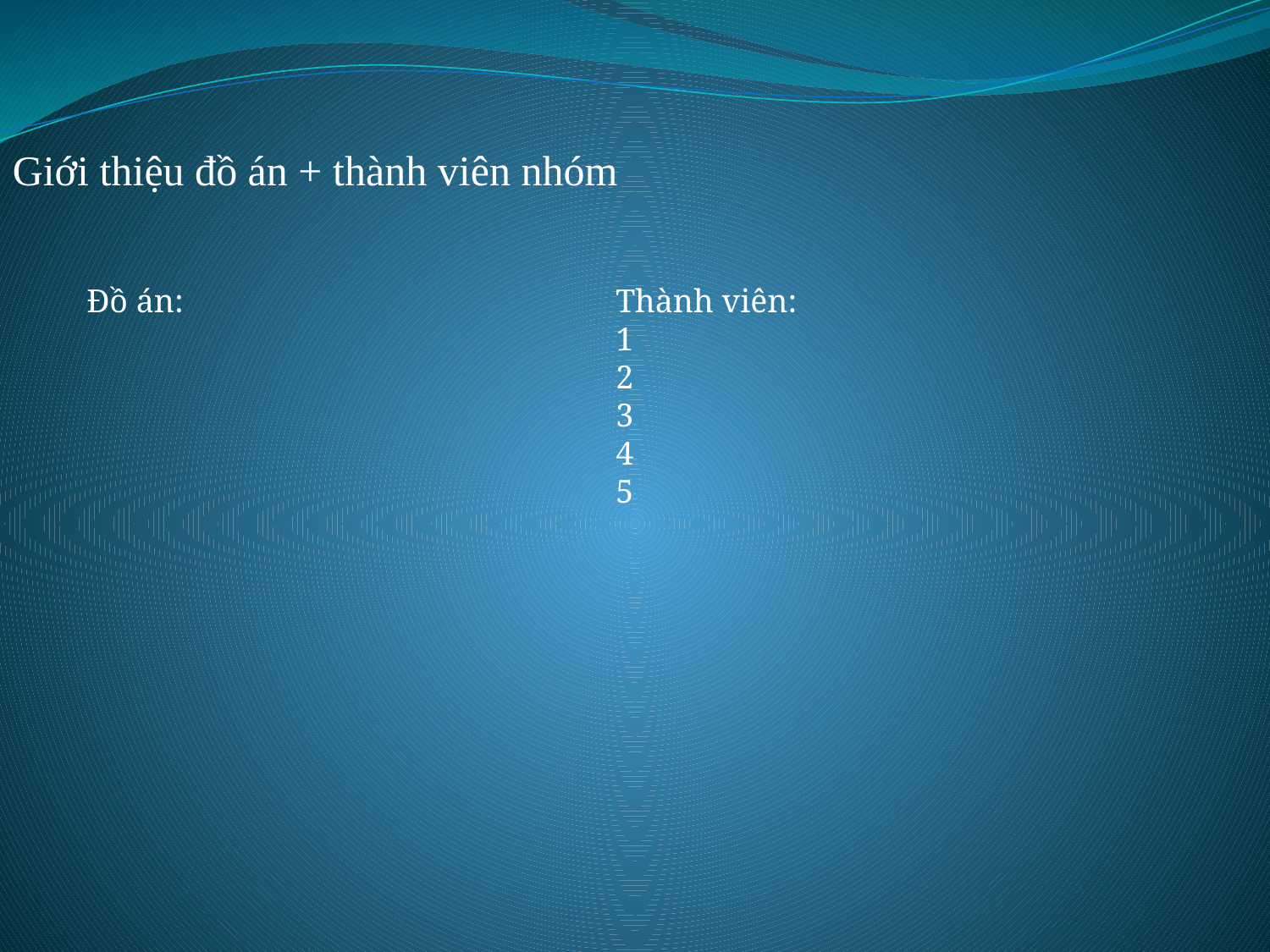

Giới thiệu đồ án + thành viên nhóm
Đồ án:

Thành viên:
1
2
3
4
5